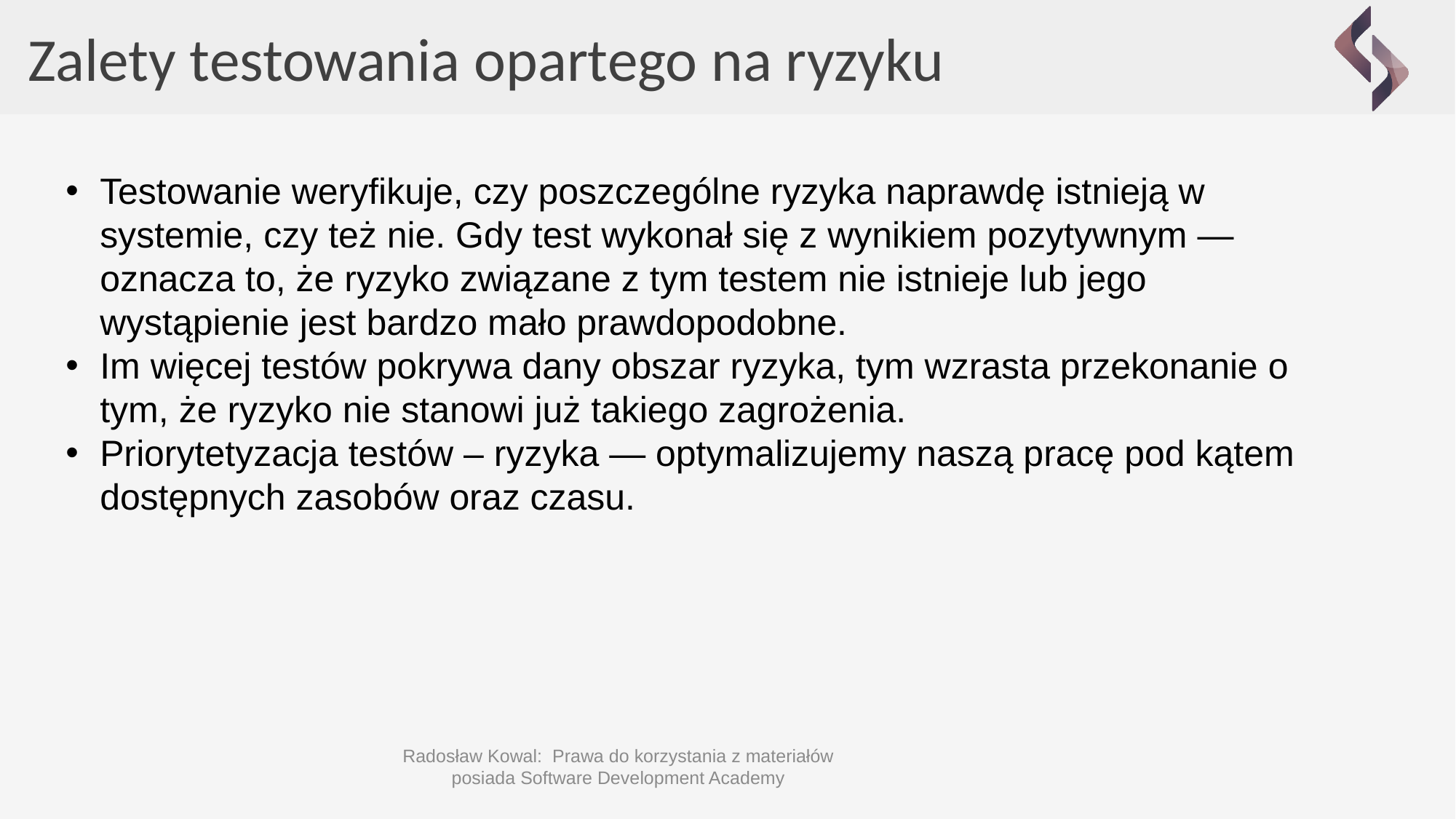

Zalety testowania opartego na ryzyku
Testowanie weryfikuje, czy poszczególne ryzyka naprawdę istnieją w systemie, czy też nie. Gdy test wykonał się z wynikiem pozytywnym — oznacza to, że ryzyko związane z tym testem nie istnieje lub jego wystąpienie jest bardzo mało prawdopodobne.
Im więcej testów pokrywa dany obszar ryzyka, tym wzrasta przekonanie o tym, że ryzyko nie stanowi już takiego zagrożenia.
Priorytetyzacja testów – ryzyka — optymalizujemy naszą pracę pod kątem dostępnych zasobów oraz czasu.

Radosław Kowal:  Prawa do korzystania z materiałów posiada Software Development Academy